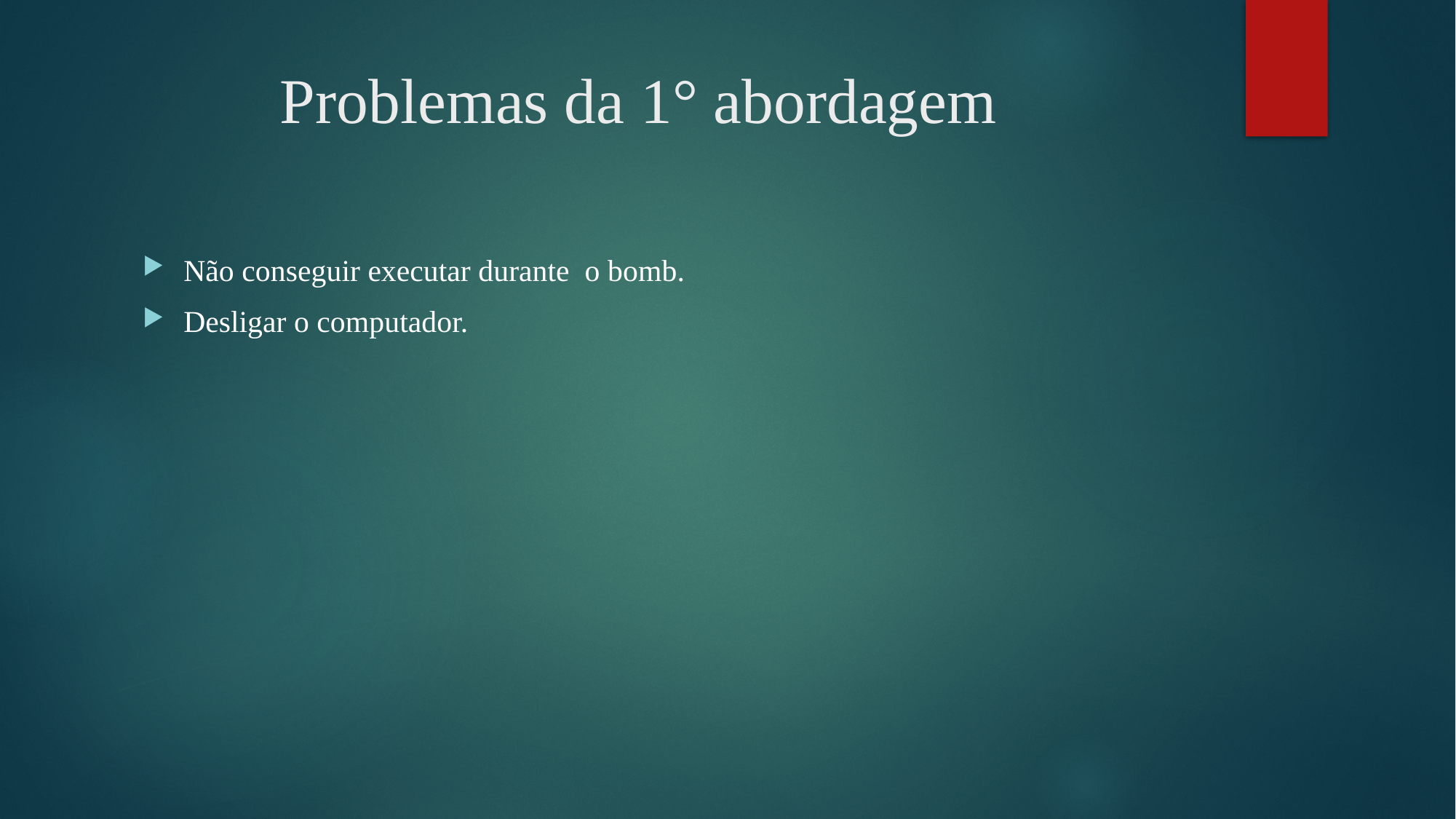

# Problemas da 1° abordagem
Não conseguir executar durante  o bomb.
Desligar o computador.